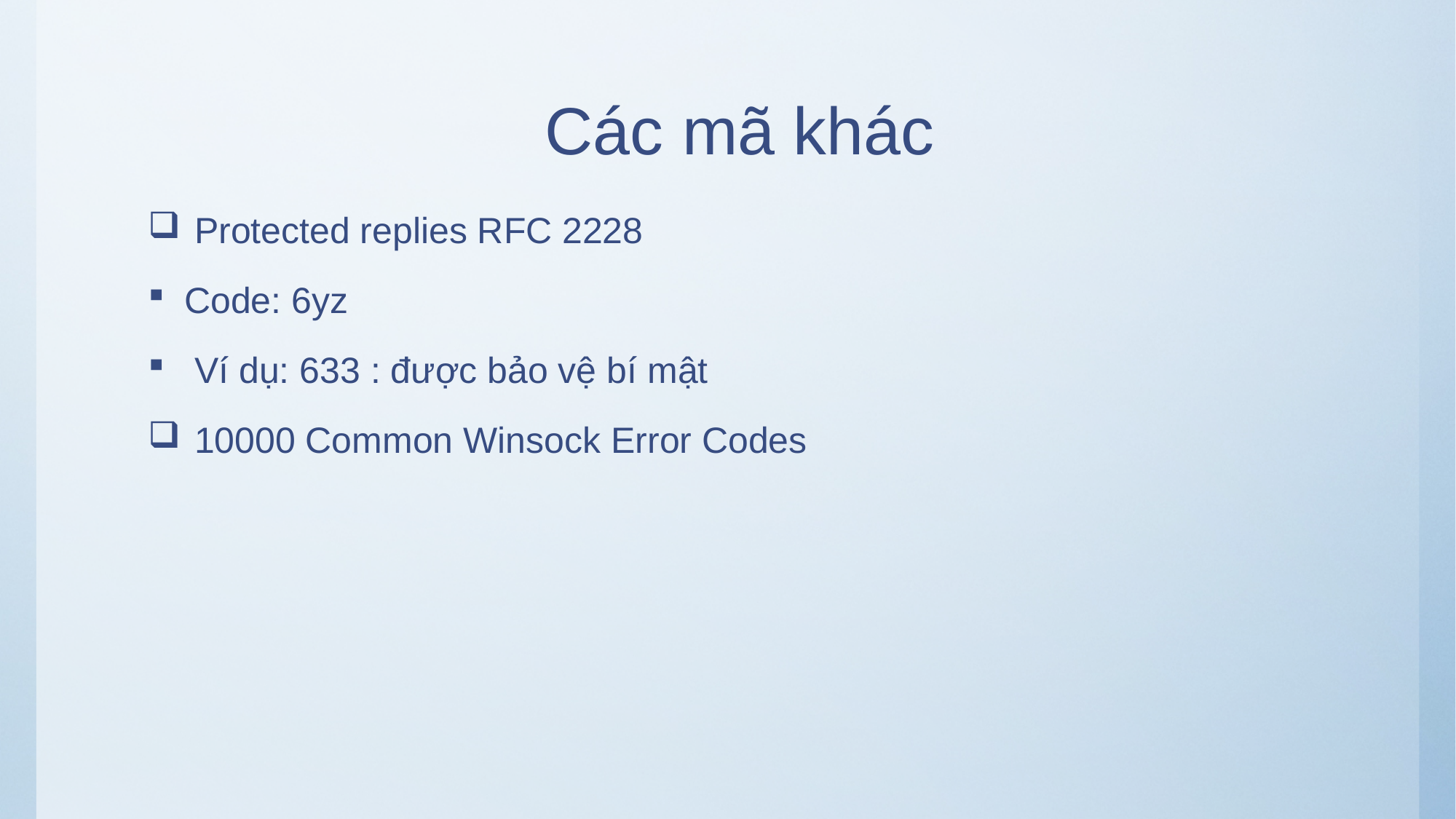

# Các mã khác
 Protected replies RFC 2228
Code: 6yz
 Ví dụ: 633 : được bảo vệ bí mật
 10000 Common Winsock Error Codes